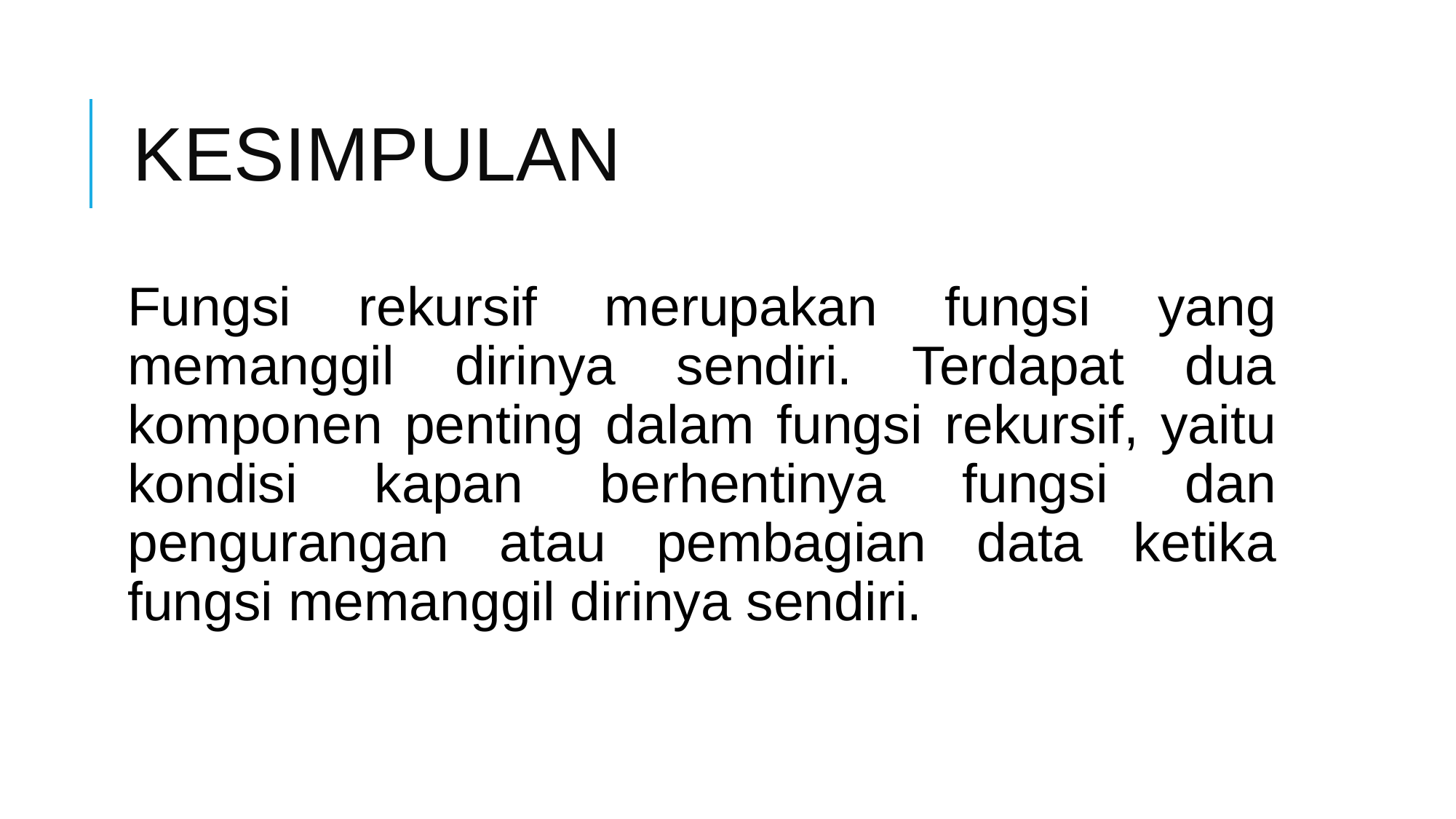

# KESIMPULAN
Fungsi rekursif merupakan fungsi yang memanggil dirinya sendiri. Terdapat dua komponen penting dalam fungsi rekursif, yaitu kondisi kapan berhentinya fungsi dan pengurangan atau pembagian data ketika fungsi memanggil dirinya sendiri.